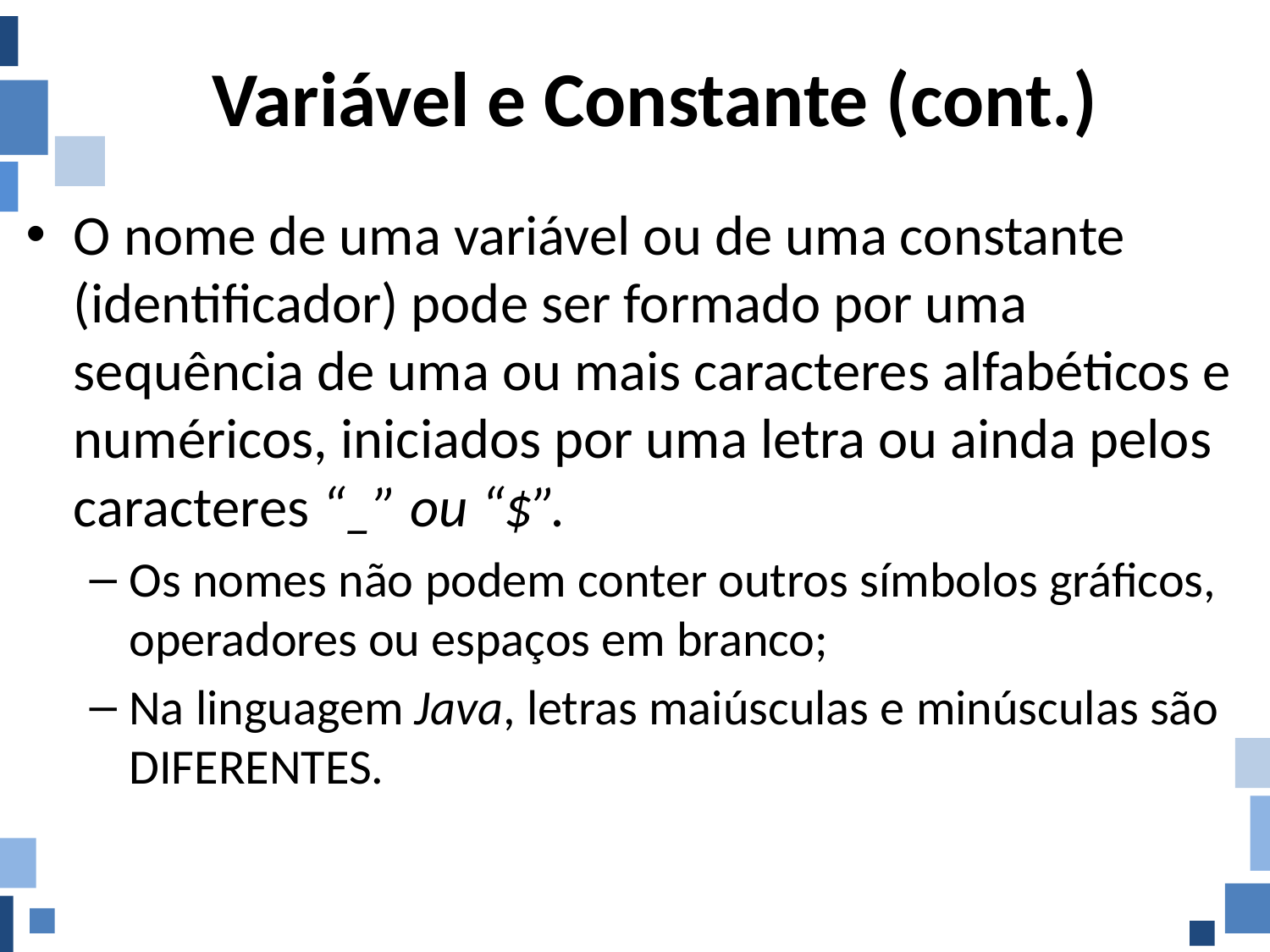

# Variável e Constante (cont.)
O nome de uma variável ou de uma constante (identificador) pode ser formado por uma sequência de uma ou mais caracteres alfabéticos e numéricos, iniciados por uma letra ou ainda pelos caracteres “_” ou “$”.
Os nomes não podem conter outros símbolos gráficos, operadores ou espaços em branco;
Na linguagem Java, letras maiúsculas e minúsculas são DIFERENTES.